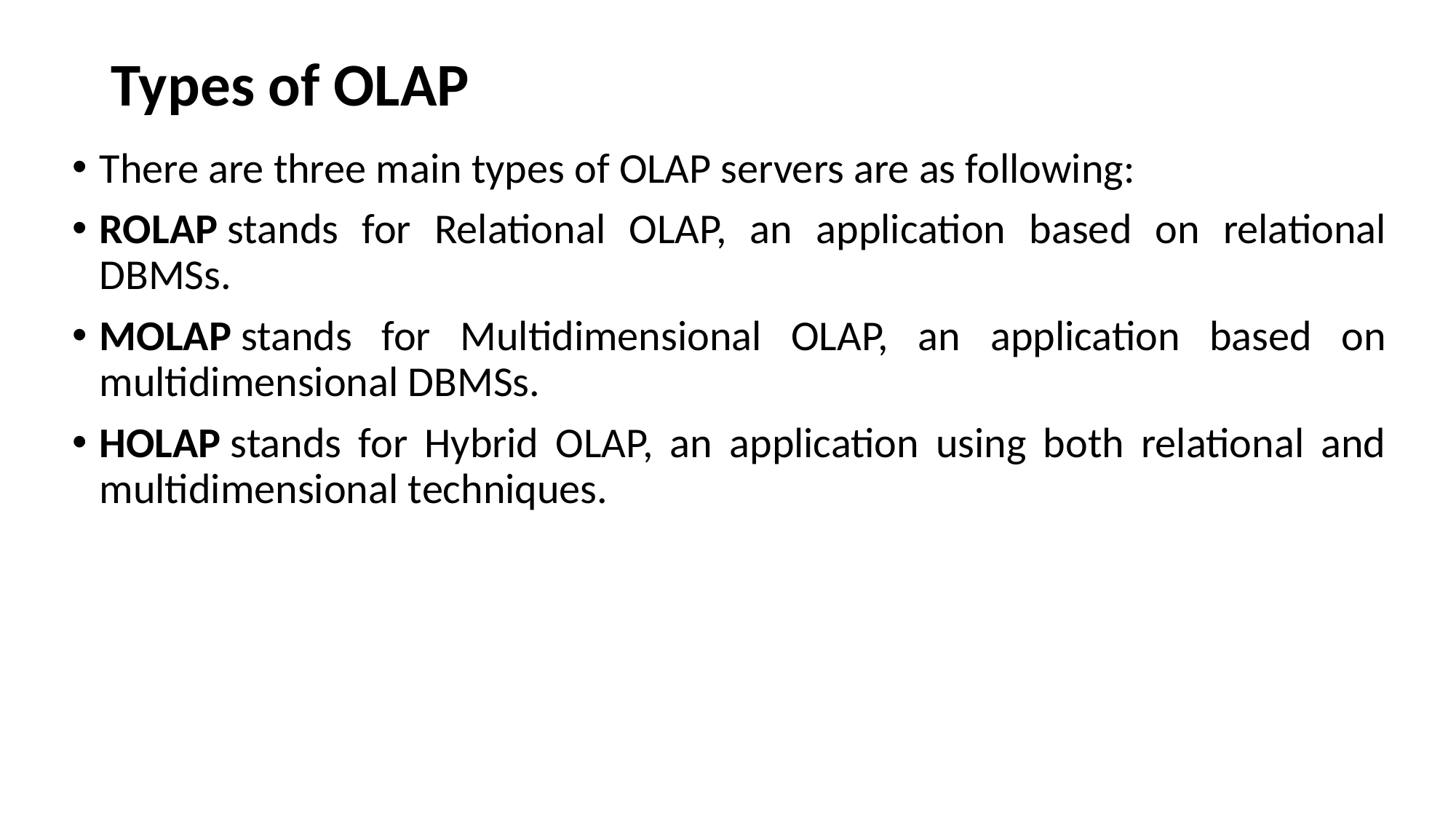

# Types of OLAP
There are three main types of OLAP servers are as following:
ROLAP stands for Relational OLAP, an application based on relational DBMSs.
MOLAP stands for Multidimensional OLAP, an application based on multidimensional DBMSs.
HOLAP stands for Hybrid OLAP, an application using both relational and multidimensional techniques.